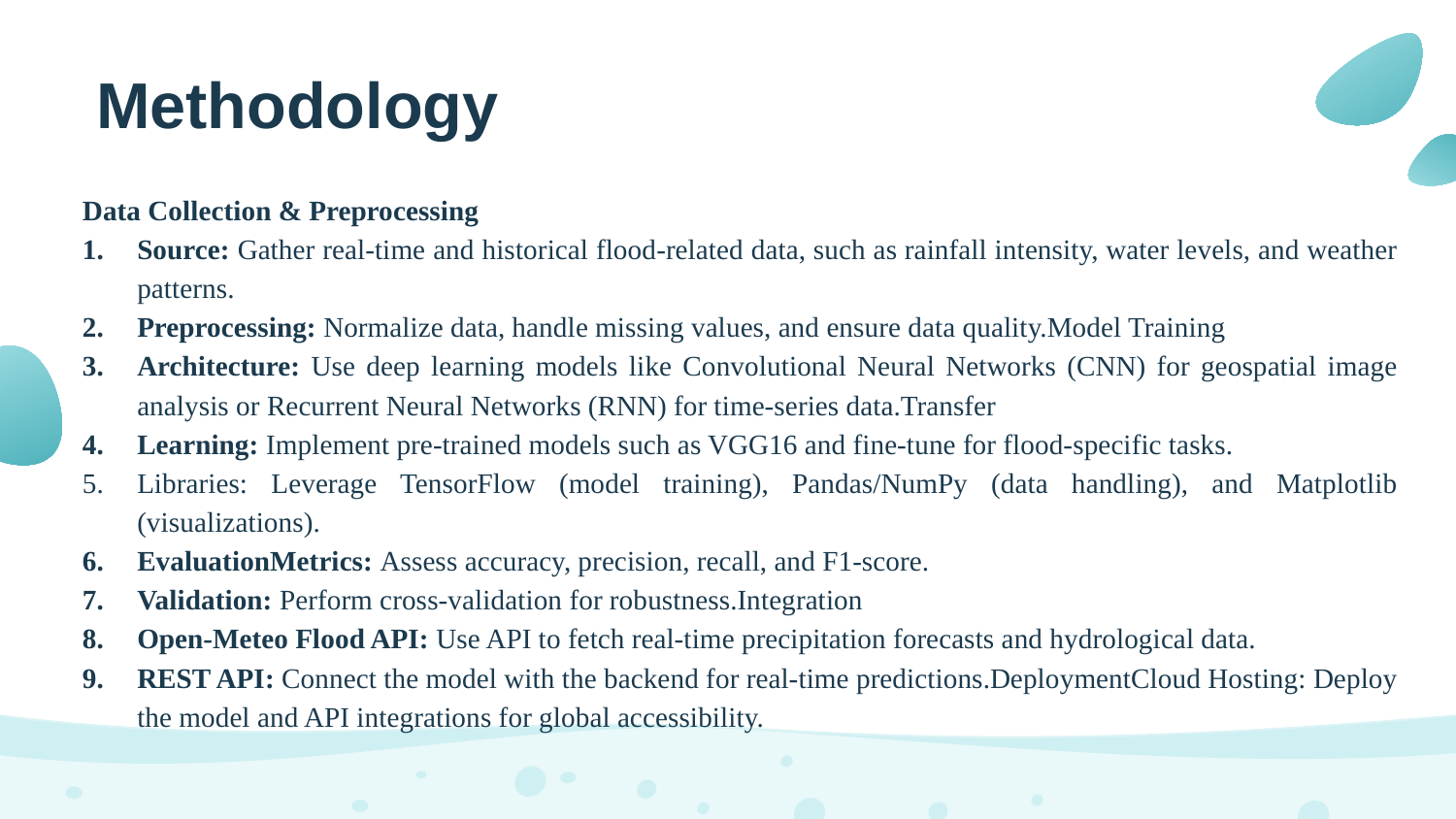

# Methodology
Data Collection & Preprocessing
Source: Gather real-time and historical flood-related data, such as rainfall intensity, water levels, and weather patterns.
Preprocessing: Normalize data, handle missing values, and ensure data quality.Model Training
Architecture: Use deep learning models like Convolutional Neural Networks (CNN) for geospatial image analysis or Recurrent Neural Networks (RNN) for time-series data.Transfer
Learning: Implement pre-trained models such as VGG16 and fine-tune for flood-specific tasks.
Libraries: Leverage TensorFlow (model training), Pandas/NumPy (data handling), and Matplotlib (visualizations).
EvaluationMetrics: Assess accuracy, precision, recall, and F1-score.
Validation: Perform cross-validation for robustness.Integration
Open-Meteo Flood API: Use API to fetch real-time precipitation forecasts and hydrological data.
REST API: Connect the model with the backend for real-time predictions.DeploymentCloud Hosting: Deploy the model and API integrations for global accessibility.